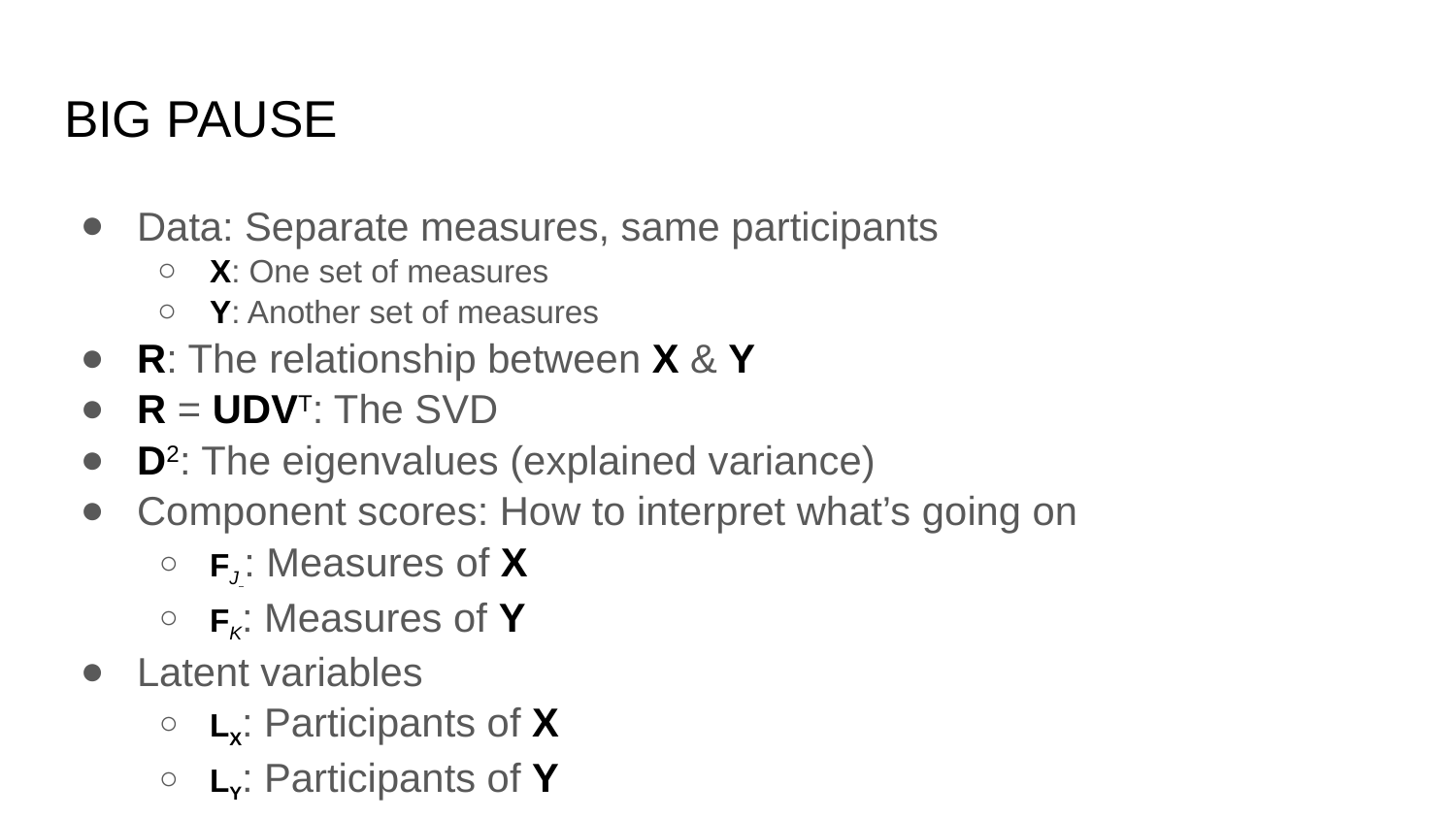

# BIG PAUSE
Data: Separate measures, same participants
X: One set of measures
Y: Another set of measures
R: The relationship between X & Y
R = UDVT: The SVD
D2: The eigenvalues (explained variance)
Component scores: How to interpret what’s going on
FJ : Measures of X
FK: Measures of Y
Latent variables
LX: Participants of X
LY: Participants of Y